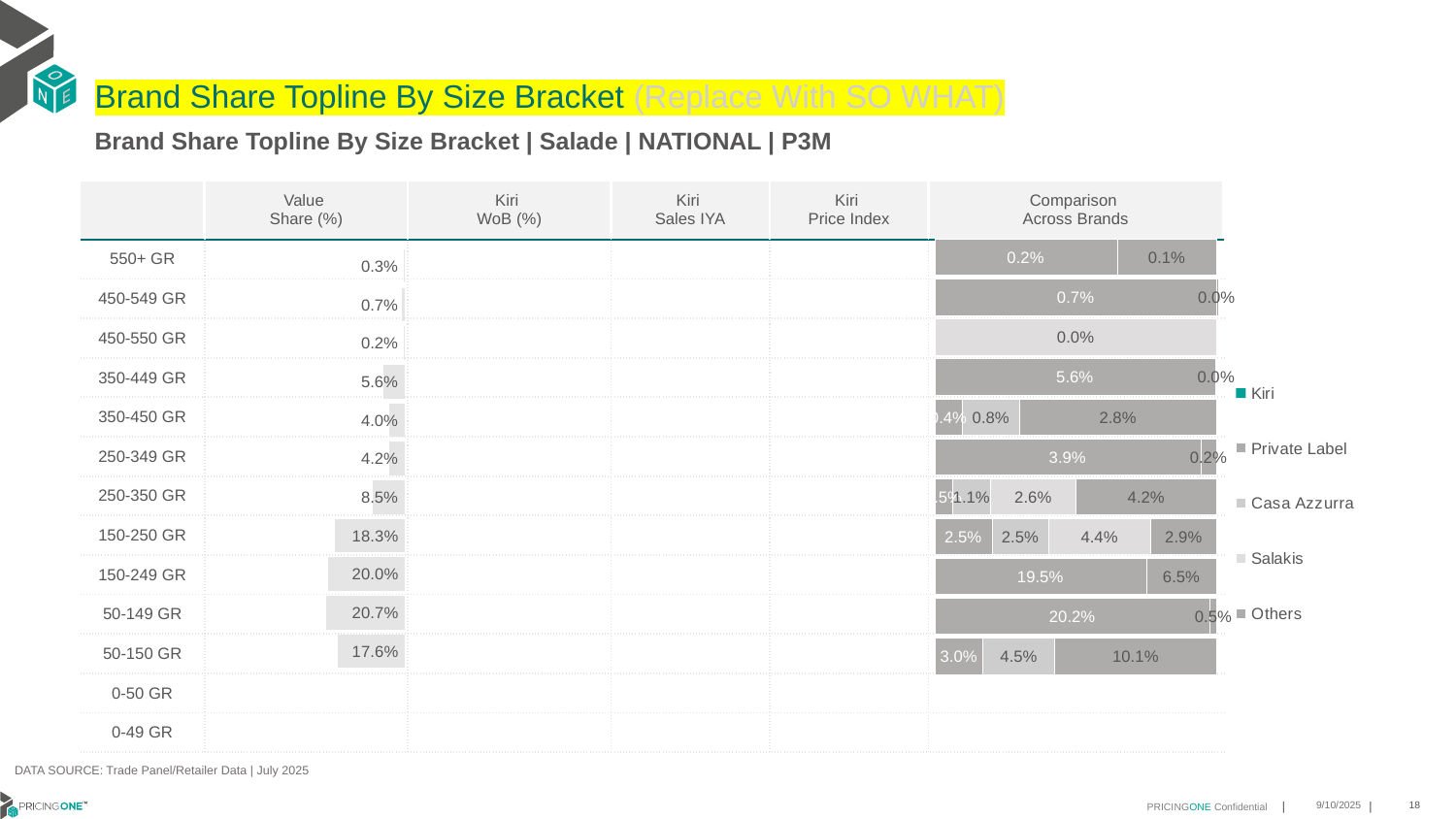

# Brand Share Topline By Size Bracket (Replace With SO WHAT)
Brand Share Topline By Size Bracket | Salade | NATIONAL | P3M
|  | Value Share (%) | Kiri WoB (%) | Kiri Sales IYA | Kiri Price Index | Comparison Across Brands |
| --- | --- | --- | --- | --- | --- |
| 550+ GR |  |  |  |  |  |
| 450-549 GR |  |  |  |  |  |
| 450-550 GR |  |  |  |  |  |
| 350-449 GR |  |  |  |  |  |
| 350-450 GR |  |  |  |  |  |
| 250-349 GR |  |  |  |  |  |
| 250-350 GR |  |  |  |  |  |
| 150-250 GR |  |  |  |  |  |
| 150-249 GR |  |  |  |  |  |
| 50-149 GR |  |  |  |  |  |
| 50-150 GR |  |  |  |  |  |
| 0-50 GR |  |  |  |  |  |
| 0-49 GR |  |  |  |  |  |

### Chart

| Category | Kiri | Private Label | Casa Azzurra | Salakis | Others |
|---|---|---|---|---|---|
| 550+ GR | None | 0.0019487915336276094 | None | None | 0.0010644501225153785 |
| 450-549 GR | None | 0.007081314729024461 | None | None | 2.862075657067125e-06 |
| 450-550 GR | None | None | None | 1.3211287943793168e-06 | None |
| 350-449 GR | None | 0.05562619893964604 | None | None | 0.000283318845435305 |
| 350-450 GR | None | 0.003957298088761164 | 0.008031557152938672 | None | 0.02798061527037353 |
| 250-349 GR | None | 0.03929744671033279 | None | None | 0.002374010713501895 |
| 250-350 GR | None | 0.005450522226780745 | 0.01138501278767188 | 0.02583585703904116 | 0.04246995876908019 |
| 150-250 GR | None | 0.024879133312688644 | 0.02479864437353528 | 0.04435164806187597 | 0.028810532836310913 |
| 150-249 GR | None | 0.19521391185656495 | None | None | 0.06506680767351837 |
| 50-149 GR | None | 0.20165431703224487 | None | None | 0.0048515668390997305 |
| 50-150 GR | None | 0.030010528552745084 | 0.0446982412052162 | None | 0.10079156020117136 |
| 0-50 GR | None | None | None | None | None |
| 0-49 GR | None | None | None | None | None |

### Chart

| Category | Value Share |
|---|---|
|  | 0.003013241656142988 |

### Chart

| Category | Brand WoB % |
|---|---|
|  | None |
DATA SOURCE: Trade Panel/Retailer Data | July 2025

9/10/2025
18